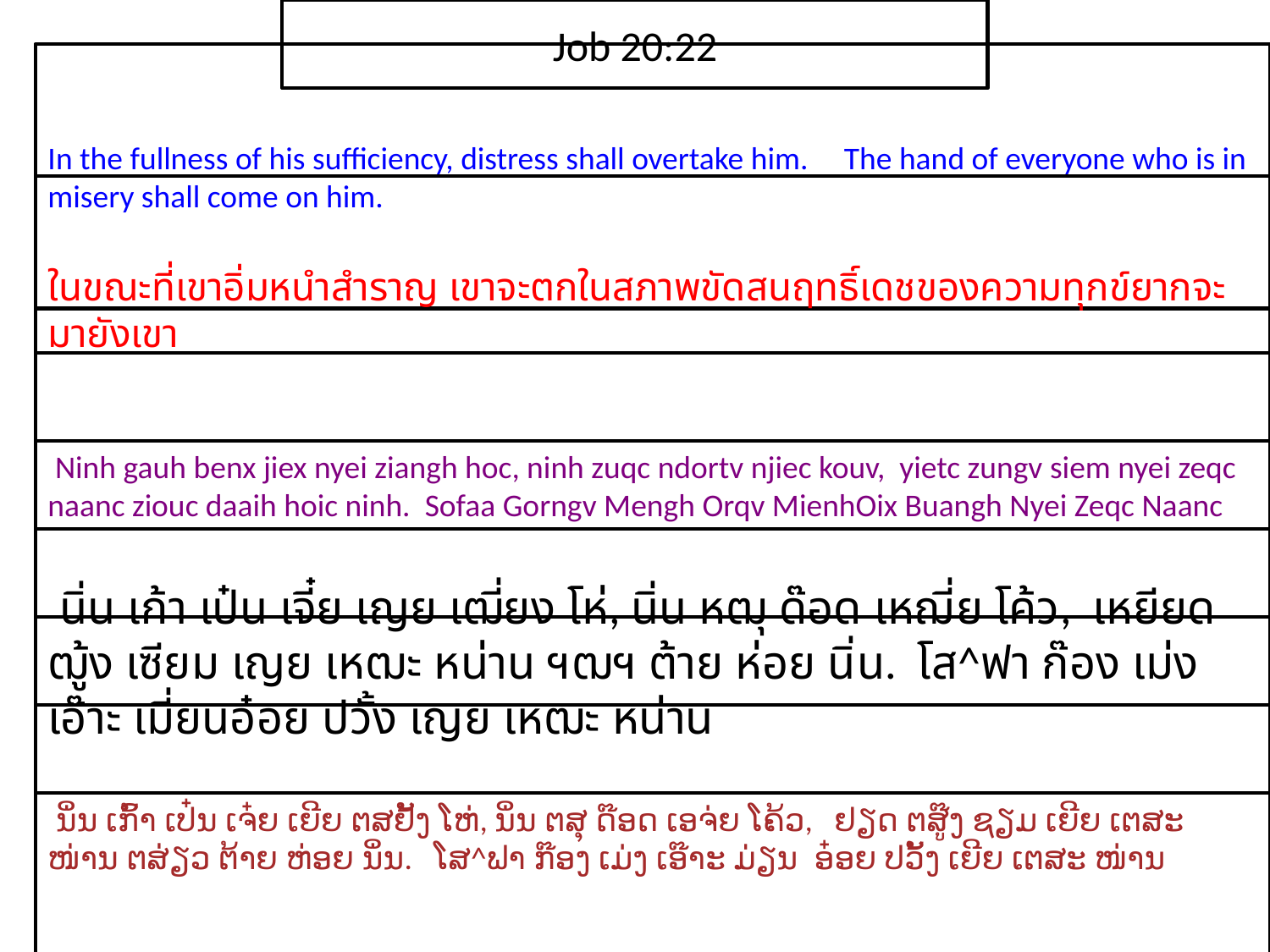

Job 20:22
In the fullness of his sufficiency, distress shall overtake him.     The hand of everyone who is in misery shall come on him.
​ใน​ขณะ​ที่​เขา​อิ่ม​หนำ​สำราญ เขา​จะ​ตก​ใน​สภาพ​ขัด​สนฤทธิ์​เดช​ของ​ความ​ทุกข์​ยาก​จะ​มายัง​เขา
 Ninh gauh benx jiex nyei ziangh hoc, ninh zuqc ndortv njiec kouv,  yietc zungv siem nyei zeqc naanc ziouc daaih hoic ninh.  Sofaa Gorngv Mengh Orqv MienhOix Buangh Nyei Zeqc Naanc
 นิ่น เก้า เป๋น เจี๋ย เญย เฒี่ยง โห่, นิ่น หฒุ ด๊อด เหฌี่ย โค้ว,  เหยียด ฒู้ง เซียม เญย เหฒะ หน่าน ฯฒฯ ต้าย ห่อย นิ่น.  โส^ฟา ก๊อง เม่ง เอ๊าะ เมี่ยนอ๋อย ปวั้ง เญย เหฒะ หน่าน
 ນິ່ນ ເກົ້າ ເປ໋ນ ເຈ໋ຍ ເຍີຍ ຕສຢັ້ງ ໂຫ່, ນິ່ນ ຕສຸ ດ໊ອດ ເອຈ່ຍ ໂຄ້ວ,   ຢຽດ ຕສູ໊ງ ຊຽມ ເຍີຍ ເຕສະ ໜ່ານ ຕສ່ຽວ ຕ້າຍ ຫ່ອຍ ນິ່ນ.   ໂສ^ຟາ ກ໊ອງ ເມ່ງ ເອ໊າະ ມ່ຽນ  ອ໋ອຍ ປວັ້ງ ເຍີຍ ເຕສະ ໜ່ານ